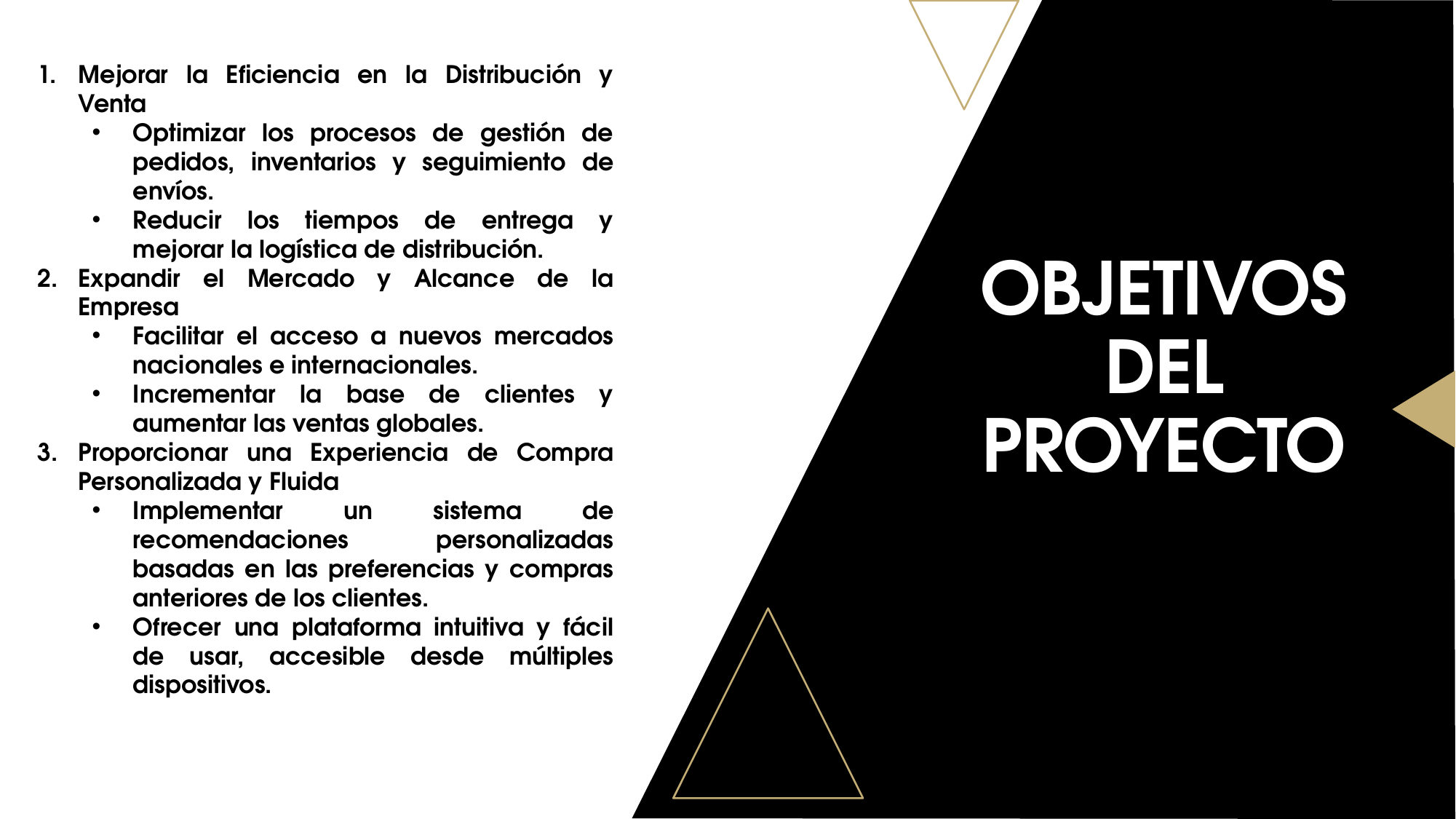

Mejorar la Eficiencia en la Distribución y Venta
Optimizar los procesos de gestión de pedidos, inventarios y seguimiento de envíos.
Reducir los tiempos de entrega y mejorar la logística de distribución.
Expandir el Mercado y Alcance de la Empresa
Facilitar el acceso a nuevos mercados nacionales e internacionales.
Incrementar la base de clientes y aumentar las ventas globales.
Proporcionar una Experiencia de Compra Personalizada y Fluida
Implementar un sistema de recomendaciones personalizadas basadas en las preferencias y compras anteriores de los clientes.
Ofrecer una plataforma intuitiva y fácil de usar, accesible desde múltiples dispositivos.
# OBJETIVOS DEL PROYECTO